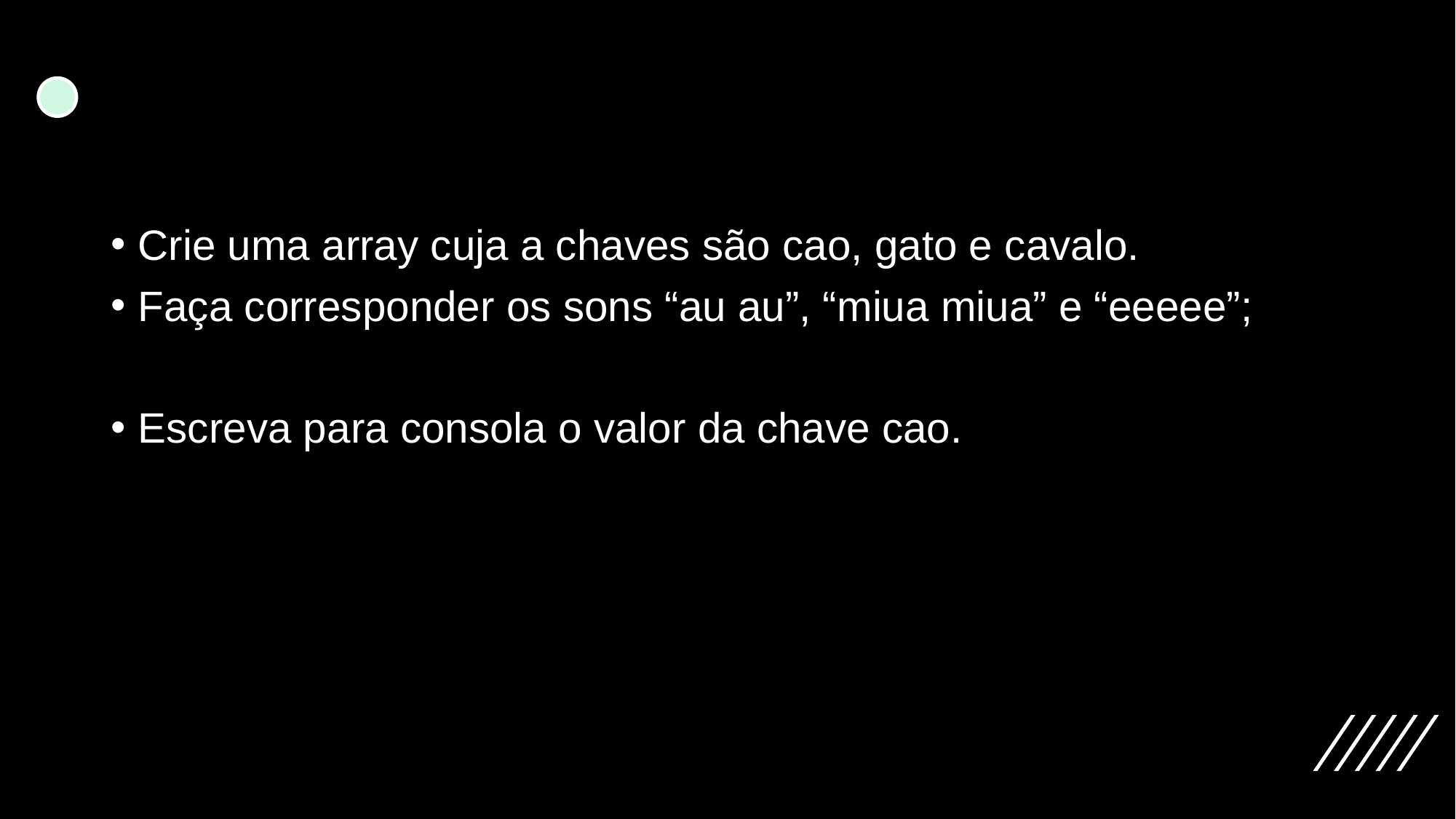

#
Crie uma array cuja a chaves são cao, gato e cavalo.
Faça corresponder os sons “au au”, “miua miua” e “eeeee”;

Escreva para consola o valor da chave cao.